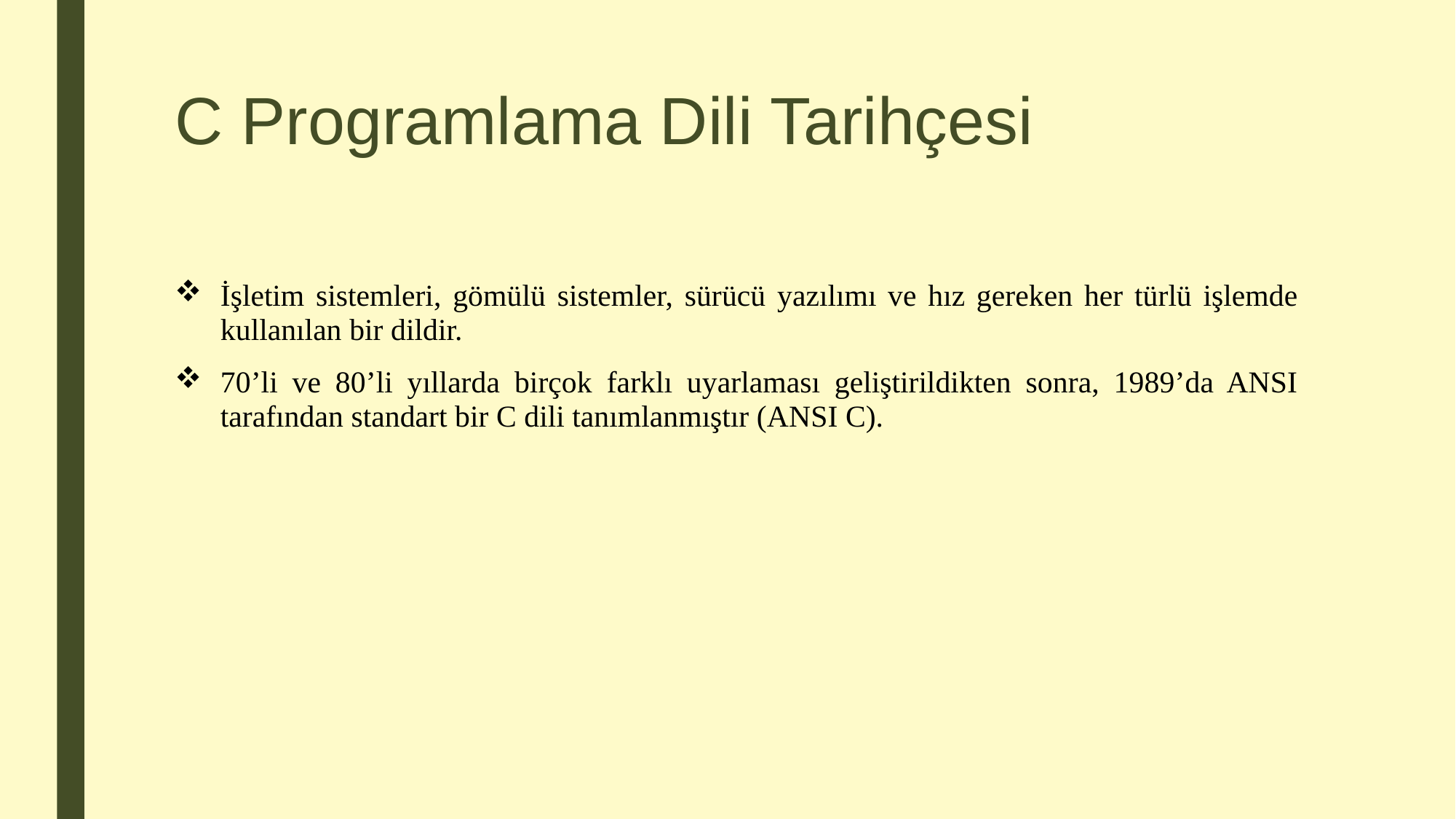

# C Programlama Dili Tarihçesi
İşletim sistemleri, gömülü sistemler, sürücü yazılımı ve hız gereken her türlü işlemde kullanılan bir dildir.
70’li ve 80’li yıllarda birçok farklı uyarlaması geliştirildikten sonra, 1989’da ANSI tarafından standart bir C dili tanımlanmıştır (ANSI C).